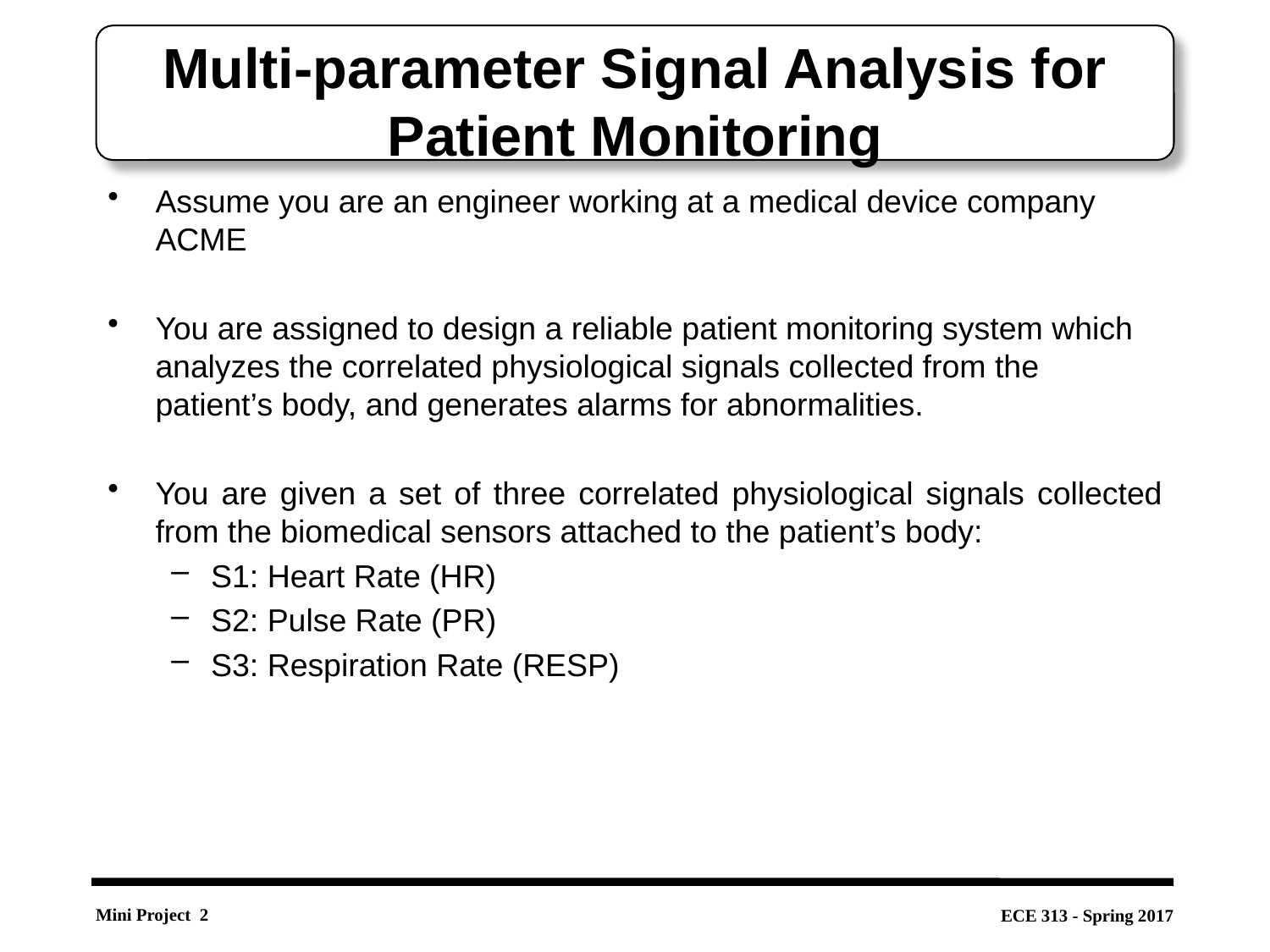

# Multi-parameter Signal Analysis for Patient Monitoring
Assume you are an engineer working at a medical device company ACME

You are assigned to design a reliable patient monitoring system which analyzes the correlated physiological signals collected from the patient’s body, and generates alarms for abnormalities.

You are given a set of three correlated physiological signals collected from the biomedical sensors attached to the patient’s body:
S1: Heart Rate (HR)
S2: Pulse Rate (PR)
S3: Respiration Rate (RESP)